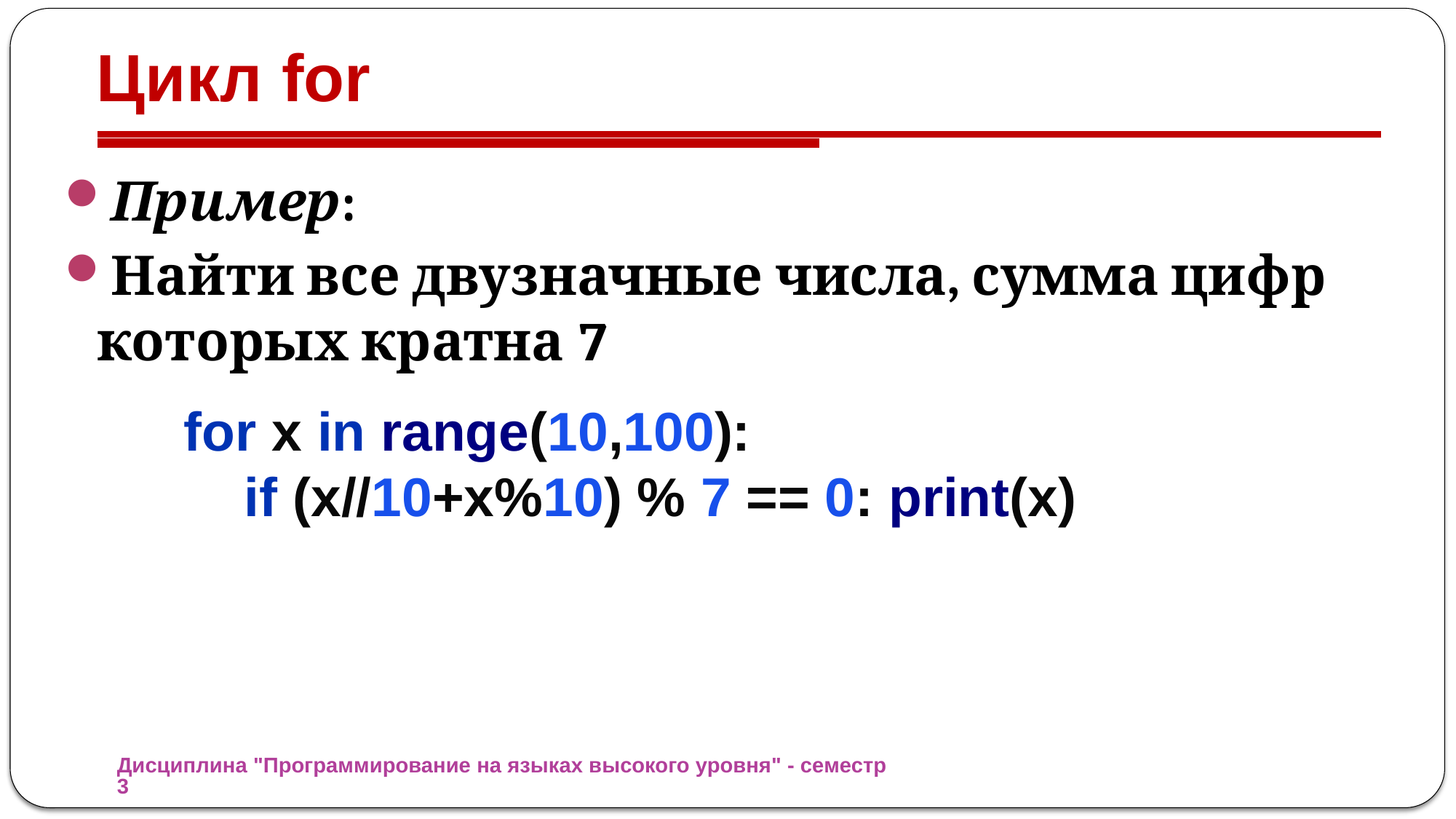

# Цикл for
Пример:
Найти все двузначные числа, сумма цифр которых кратна 7
for x in range(10,100):
    if (x//10+x%10) % 7 == 0: print(x)
Дисциплина "Программирование на языках высокого уровня" - семестр 3